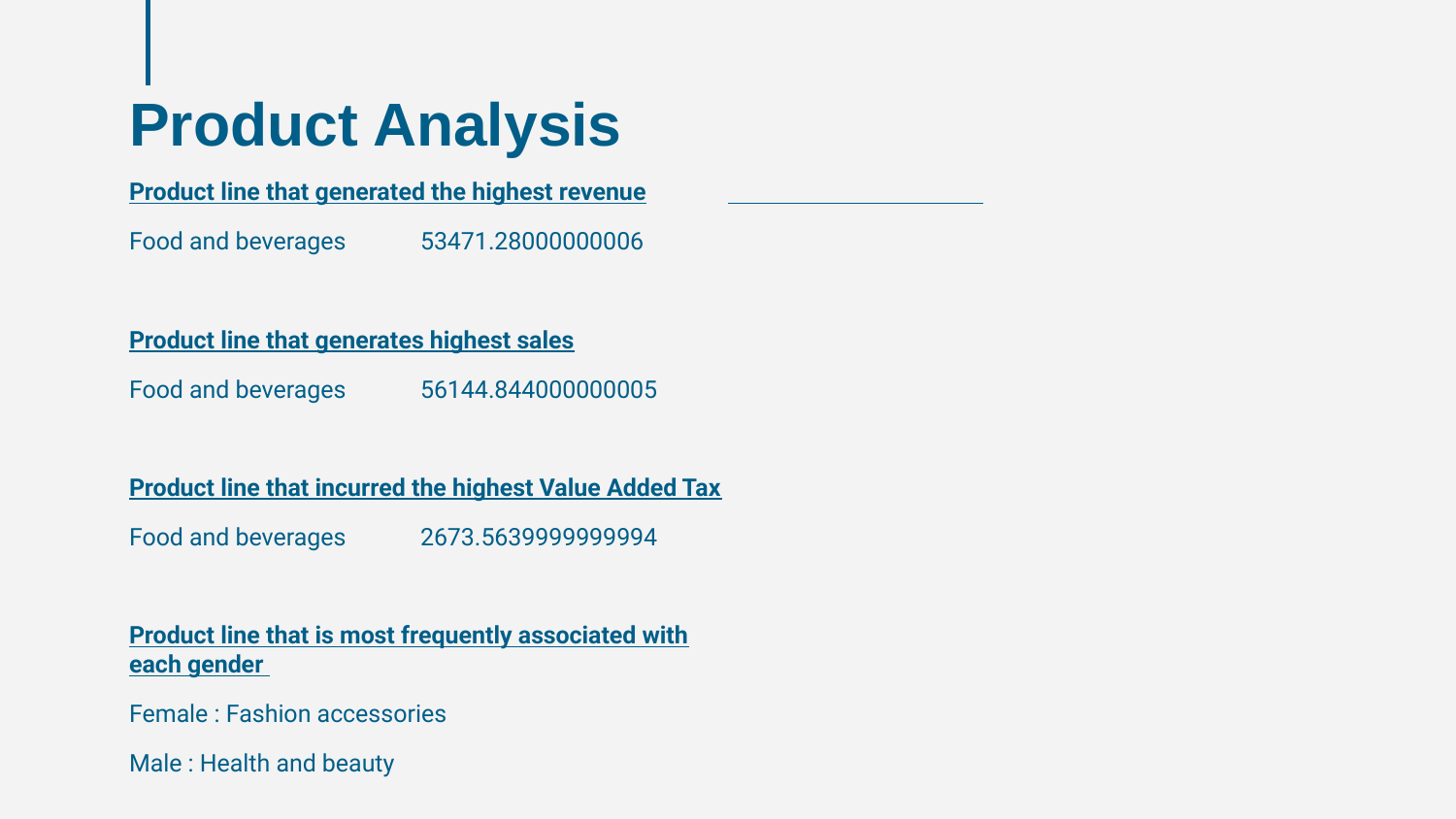

# Product Analysis
Product line that generated the highest revenue
Food and beverages	53471.28000000006

Product line that generates highest sales
Food and beverages	56144.844000000005

Product line that incurred the highest Value Added Tax
Food and beverages	2673.5639999999994

Product line that is most frequently associated with each gender
Female : Fashion accessories
Male : Health and beauty